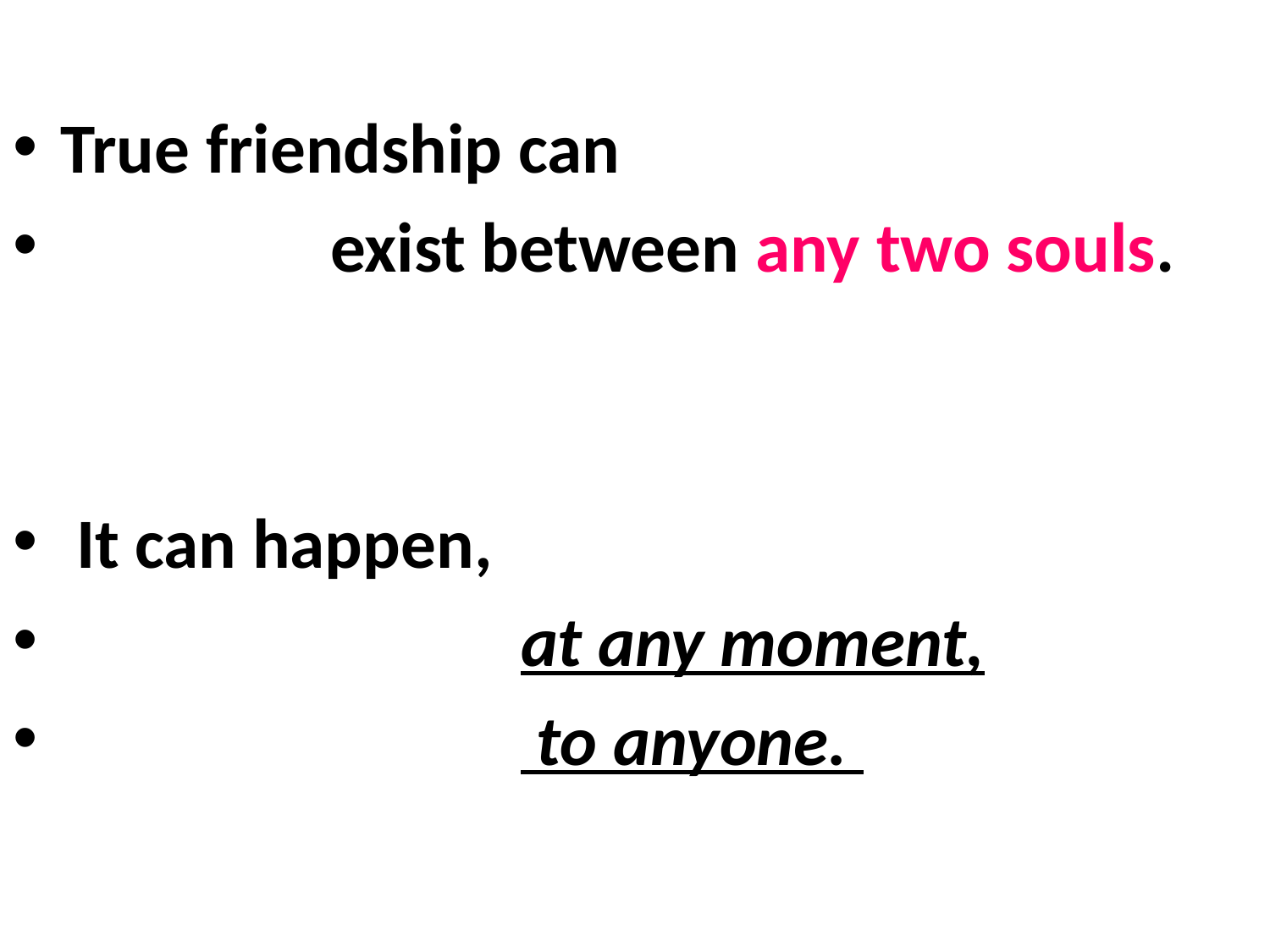

# True friendship can
                 exist between any two souls.

 It can happen,
                             at any moment,
                              to anyone.